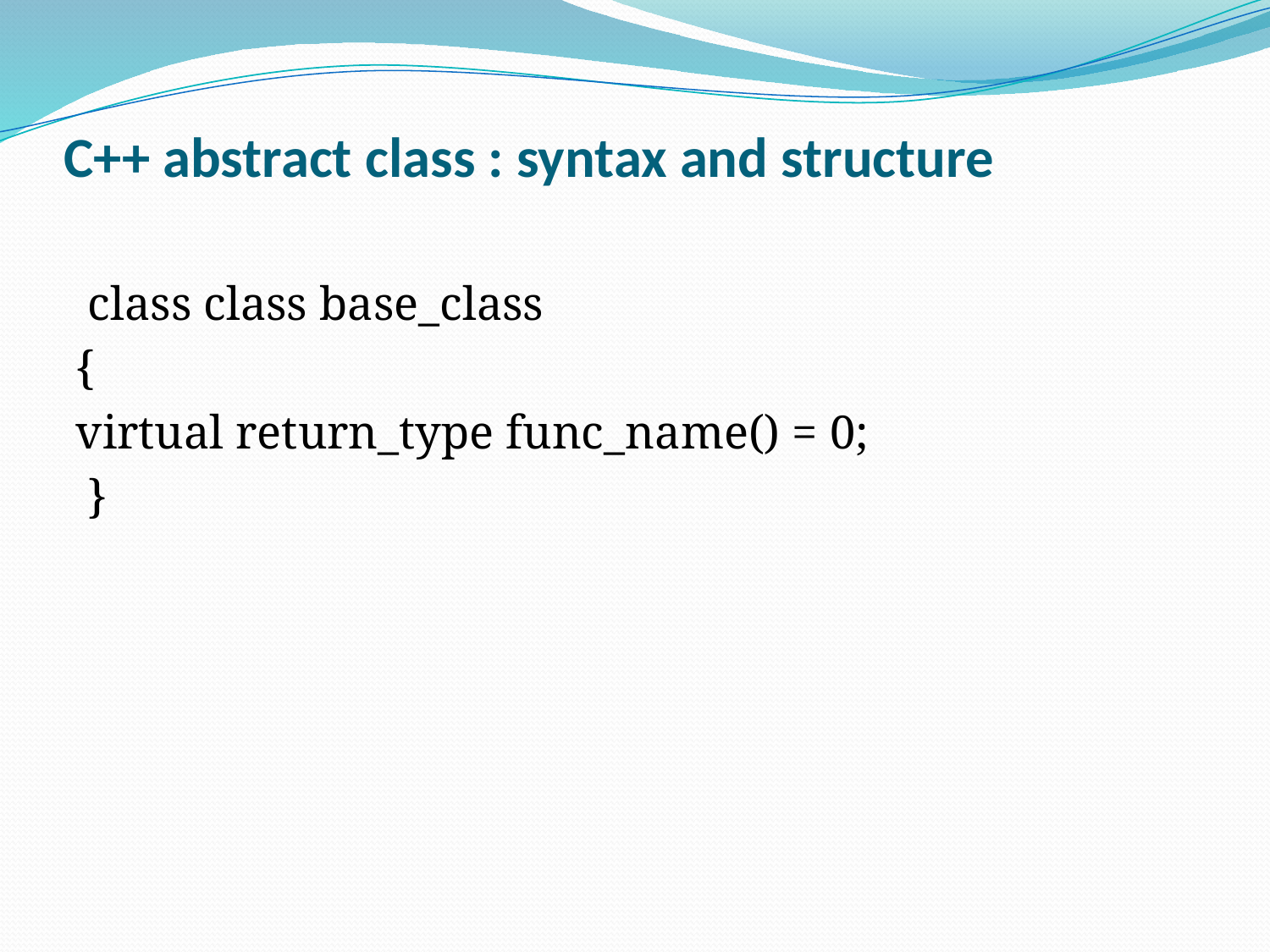

# C++ abstract class : syntax and structure
 class class base_class
{
virtual return_type func_name() = 0;
 }